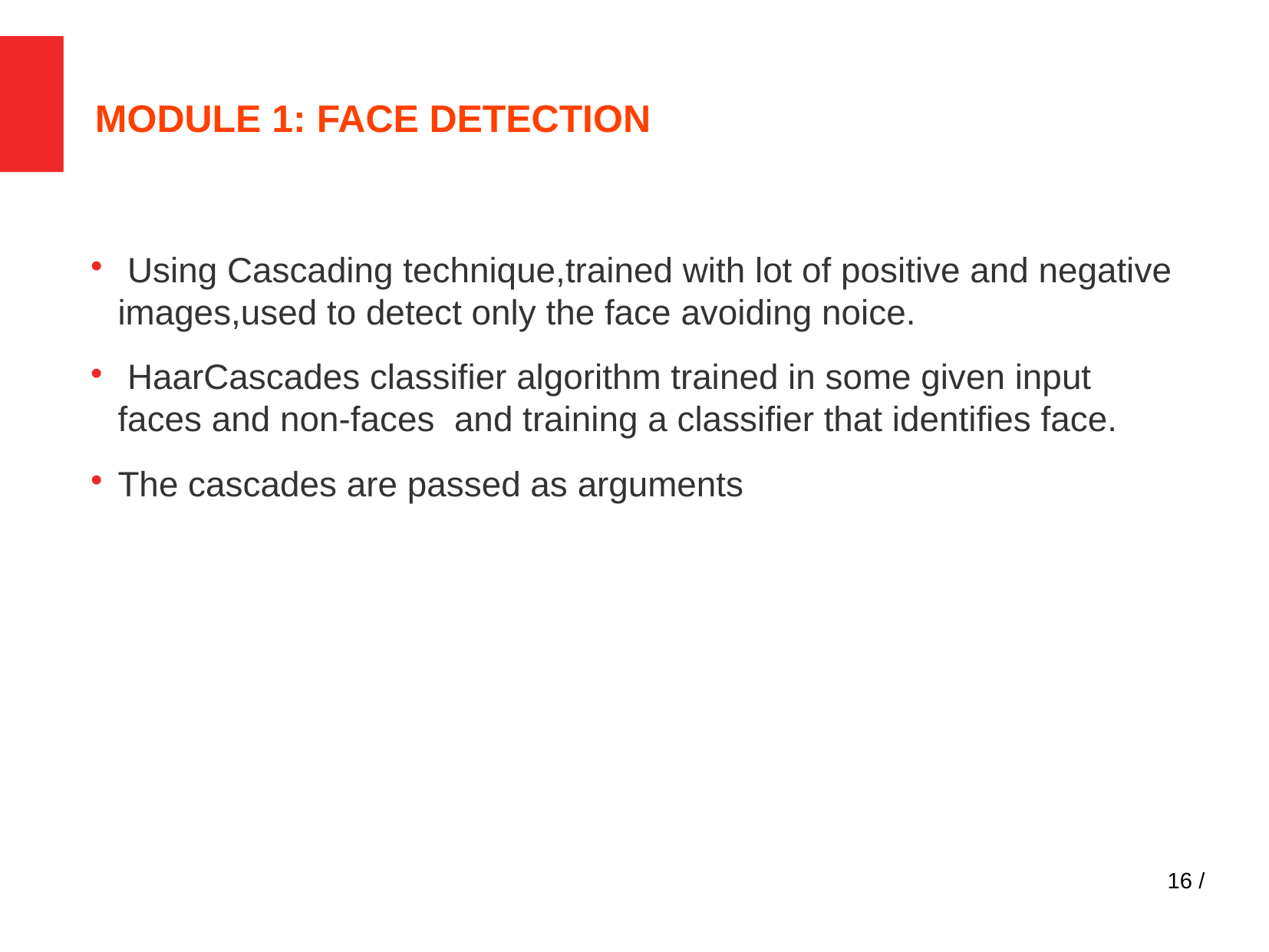

MODULE 1: FACE DETECTION

 Using Cascading technique,trained with lot of positive and negative images,used to detect only the face avoiding noice.
 HaarCascades classifier algorithm trained in some given input faces and non-faces  and training a classifier that identifies face.
The cascades are passed as arguments
16 /